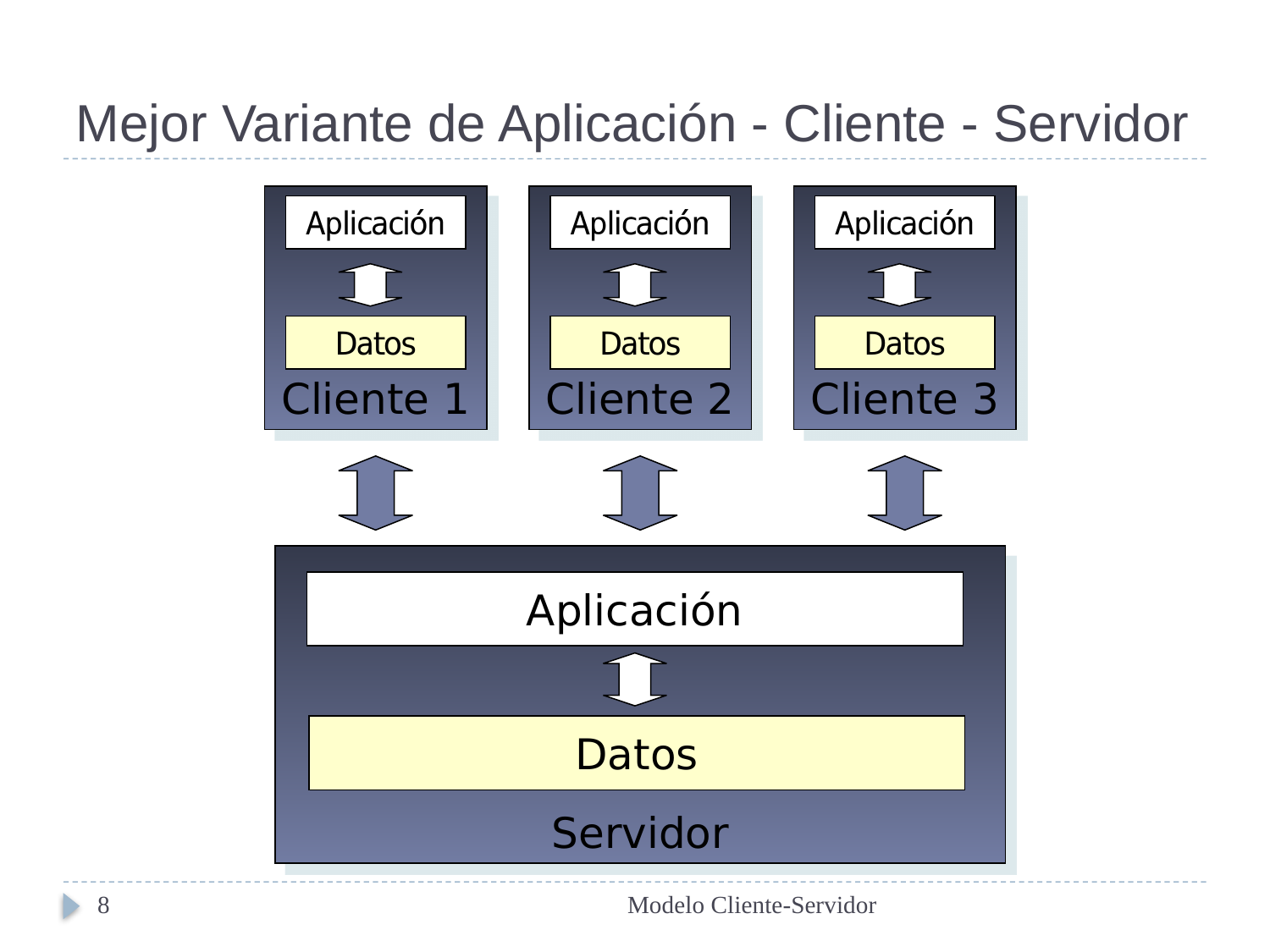

# Mejor Variante de Aplicación - Cliente - Servidor
Cliente 1
Cliente 2
Cliente 3
Aplicación
Aplicación
Aplicación

Datos
Datos
Datos

Servidor
Aplicación

Datos
8
Modelo Cliente-Servidor